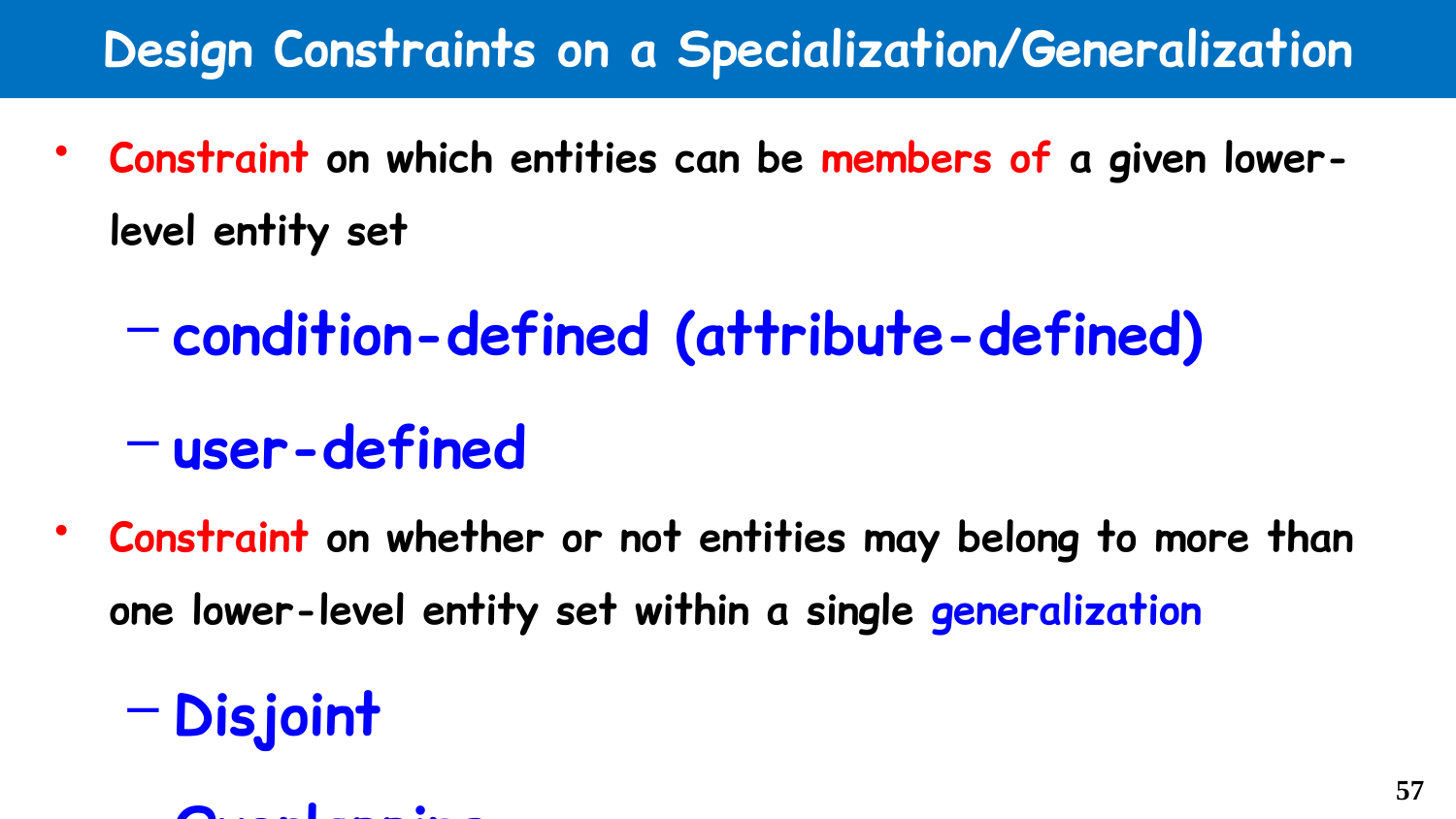

# Design Constraints on a Specialization/Generalization
Constraint on which entities can be members of a given lower-level entity set
condition-defined (attribute-defined)
user-defined
Constraint on whether or not entities may belong to more than one lower-level entity set within a single generalization
Disjoint
Overlapping